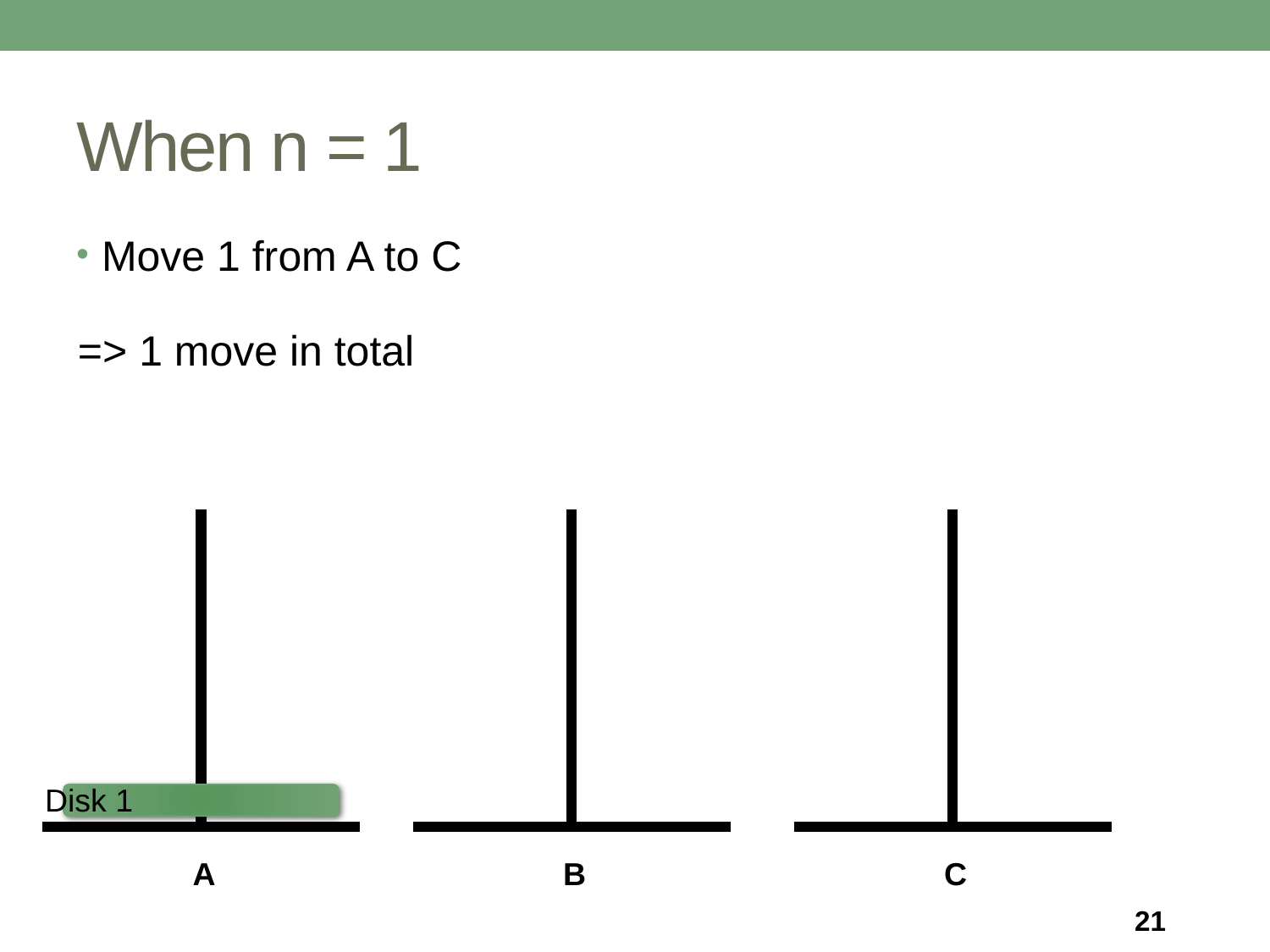

# When n = 1
Move 1 from A to C
=> 1 move in total
Disk 1

A
B
C
21